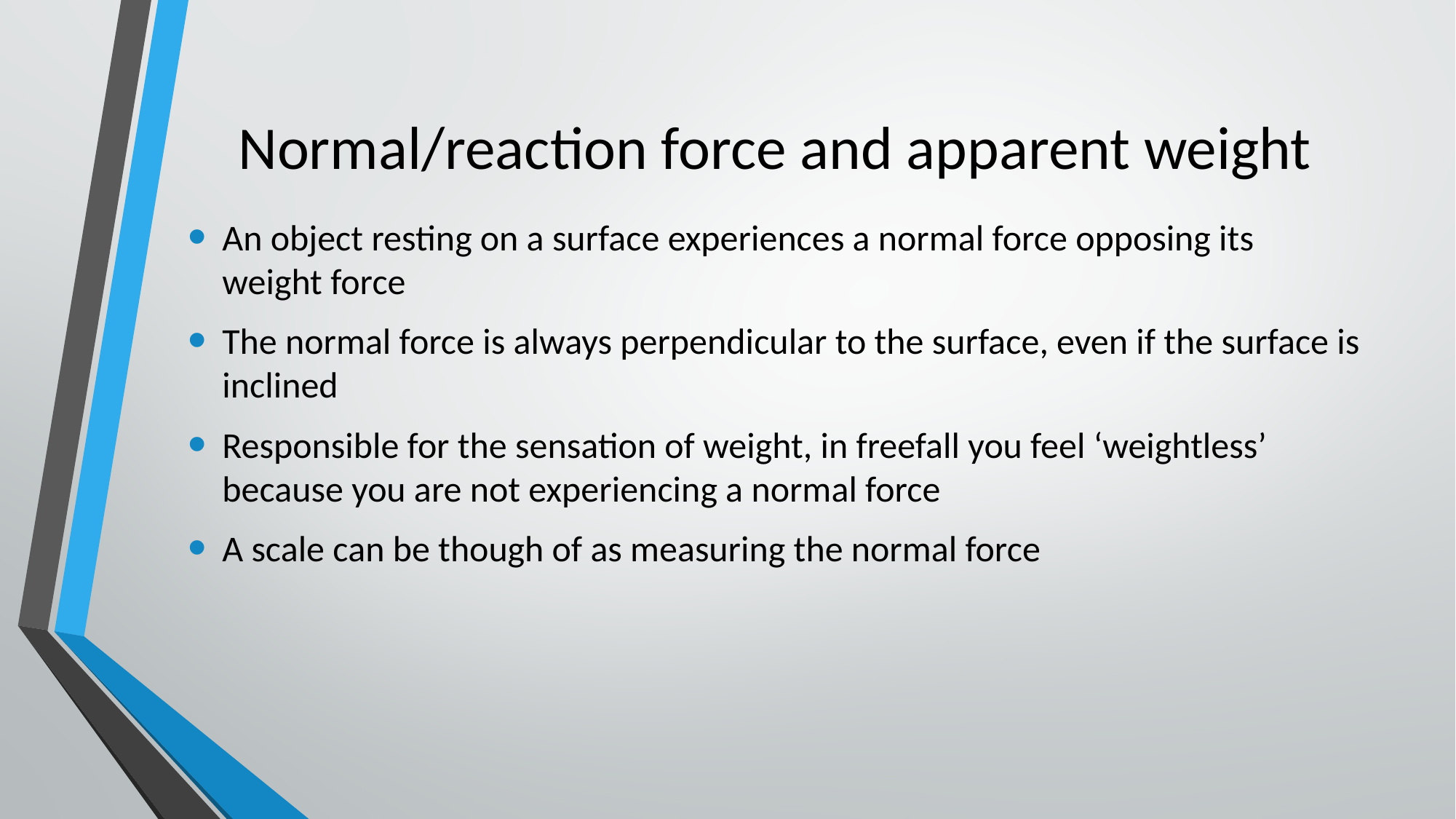

# Normal/reaction force and apparent weight
An object resting on a surface experiences a normal force opposing its weight force
The normal force is always perpendicular to the surface, even if the surface is inclined
Responsible for the sensation of weight, in freefall you feel ‘weightless’ because you are not experiencing a normal force
A scale can be though of as measuring the normal force